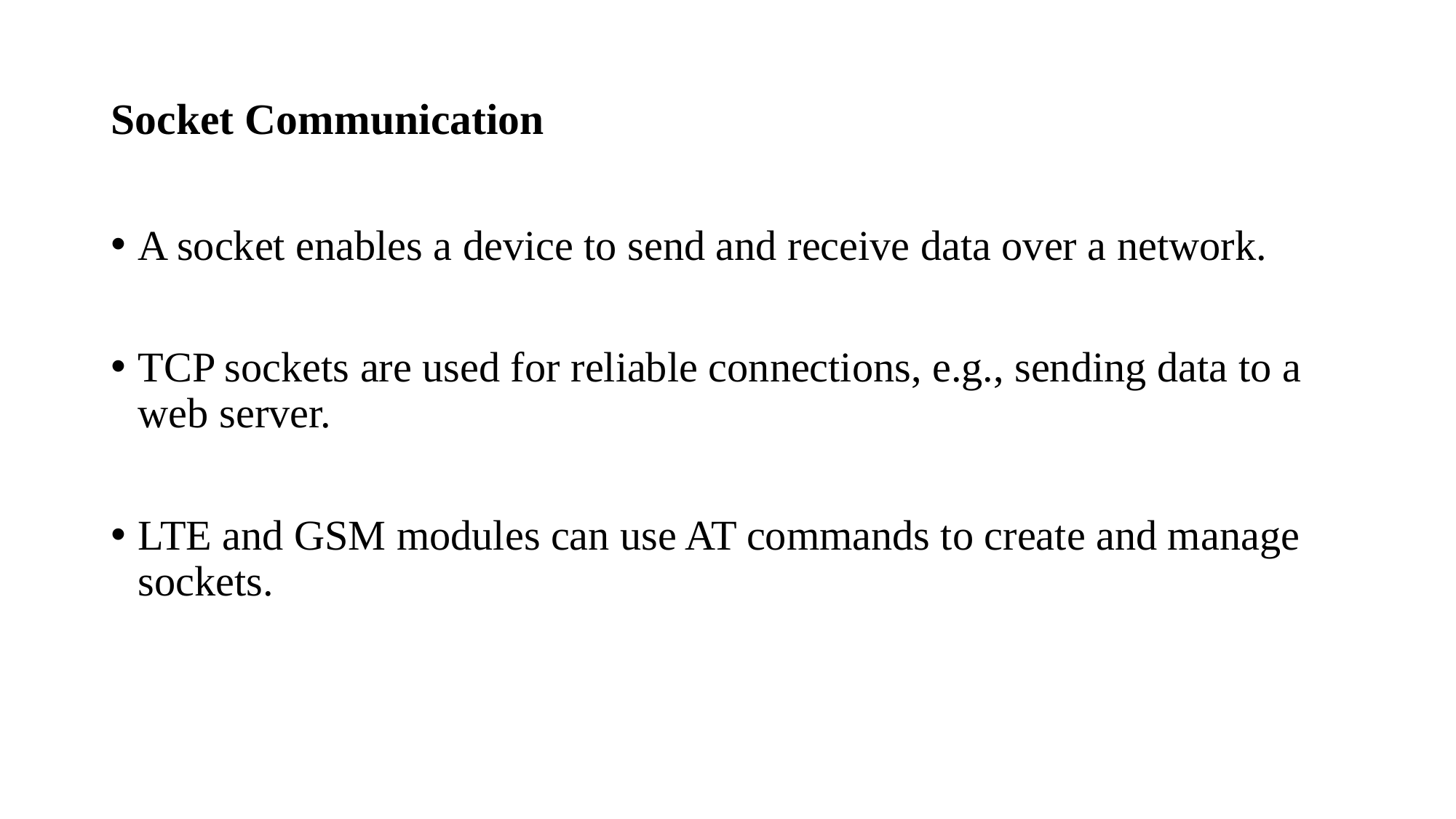

# Socket Communication
A socket enables a device to send and receive data over a network.

TCP sockets are used for reliable connections, e.g., sending data to a web server.

LTE and GSM modules can use AT commands to create and manage sockets.